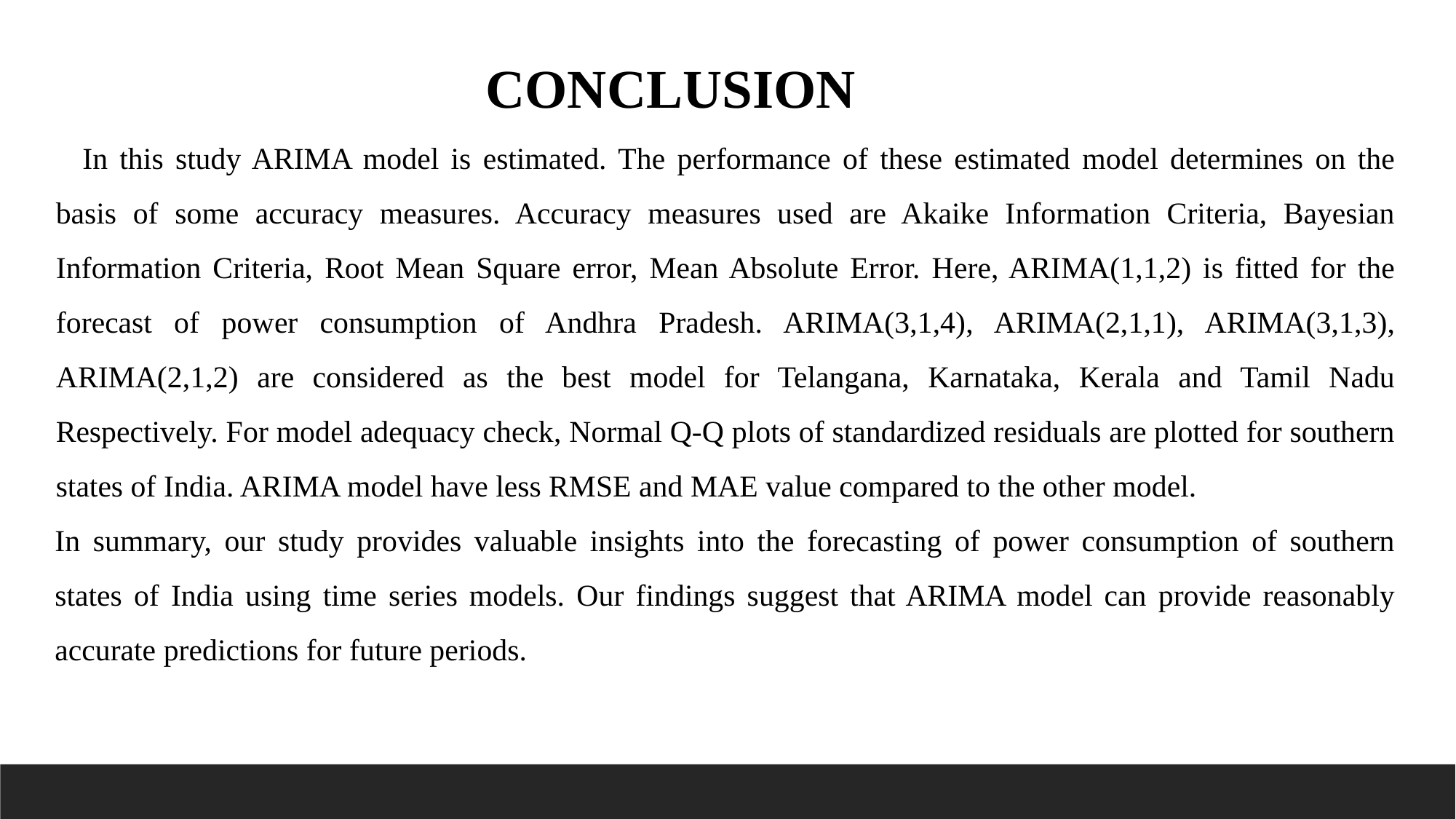

CONCLUSION
In this study ARIMA model is estimated. The performance of these estimated model determines on the basis of some accuracy measures. Accuracy measures used are Akaike Information Criteria, Bayesian Information Criteria, Root Mean Square error, Mean Absolute Error. Here, ARIMA(1,1,2) is fitted for the forecast of power consumption of Andhra Pradesh. ARIMA(3,1,4), ARIMA(2,1,1), ARIMA(3,1,3), ARIMA(2,1,2) are considered as the best model for Telangana, Karnataka, Kerala and Tamil Nadu Respectively. For model adequacy check, Normal Q-Q plots of standardized residuals are plotted for southern states of India. ARIMA model have less RMSE and MAE value compared to the other model.
In summary, our study provides valuable insights into the forecasting of power consumption of southern states of India using time series models. Our findings suggest that ARIMA model can provide reasonably accurate predictions for future periods.